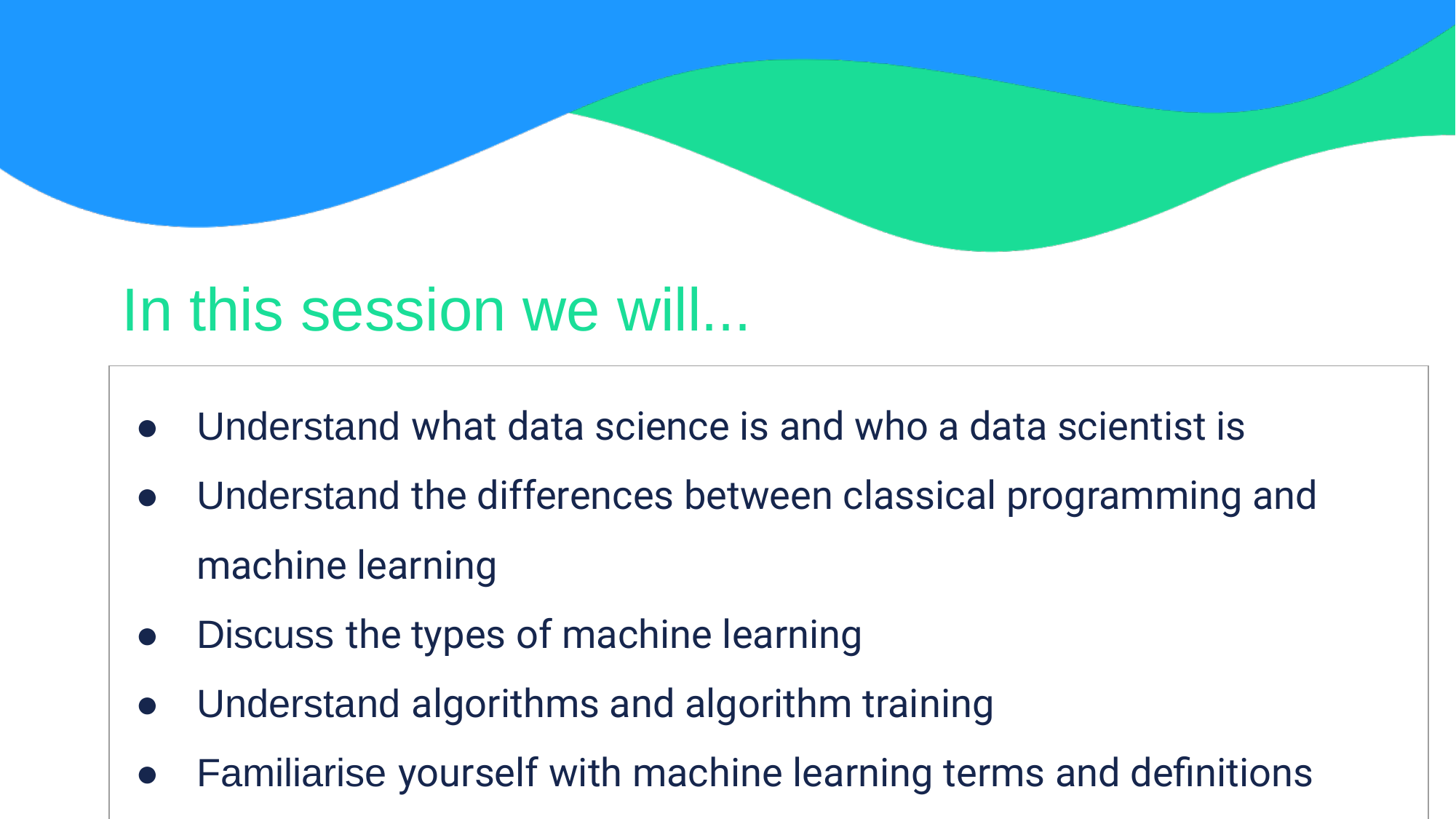

In this session we will...
| Understand what data science is and who a data scientist is Understand the differences between classical programming and machine learning Discuss the types of machine learning Understand algorithms and algorithm training Familiarise yourself with machine learning terms and definitions |
| --- |